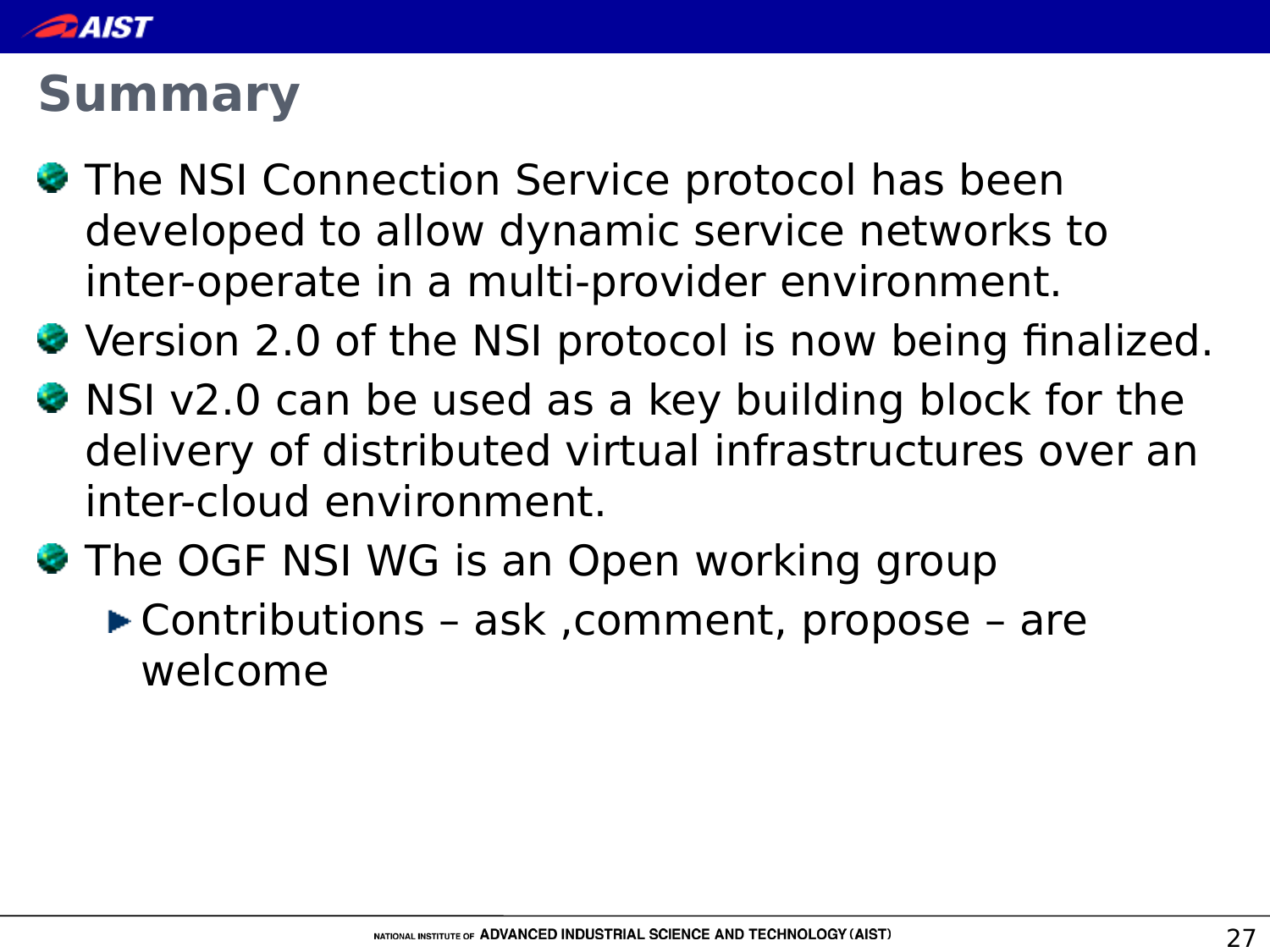

# Summary
The NSI Connection Service protocol has been developed to allow dynamic service networks to inter-operate in a multi-provider environment.
Version 2.0 of the NSI protocol is now being finalized.
NSI v2.0 can be used as a key building block for the delivery of distributed virtual infrastructures over an inter-cloud environment.
The OGF NSI WG is an Open working group
Contributions – ask ,comment, propose – are welcome